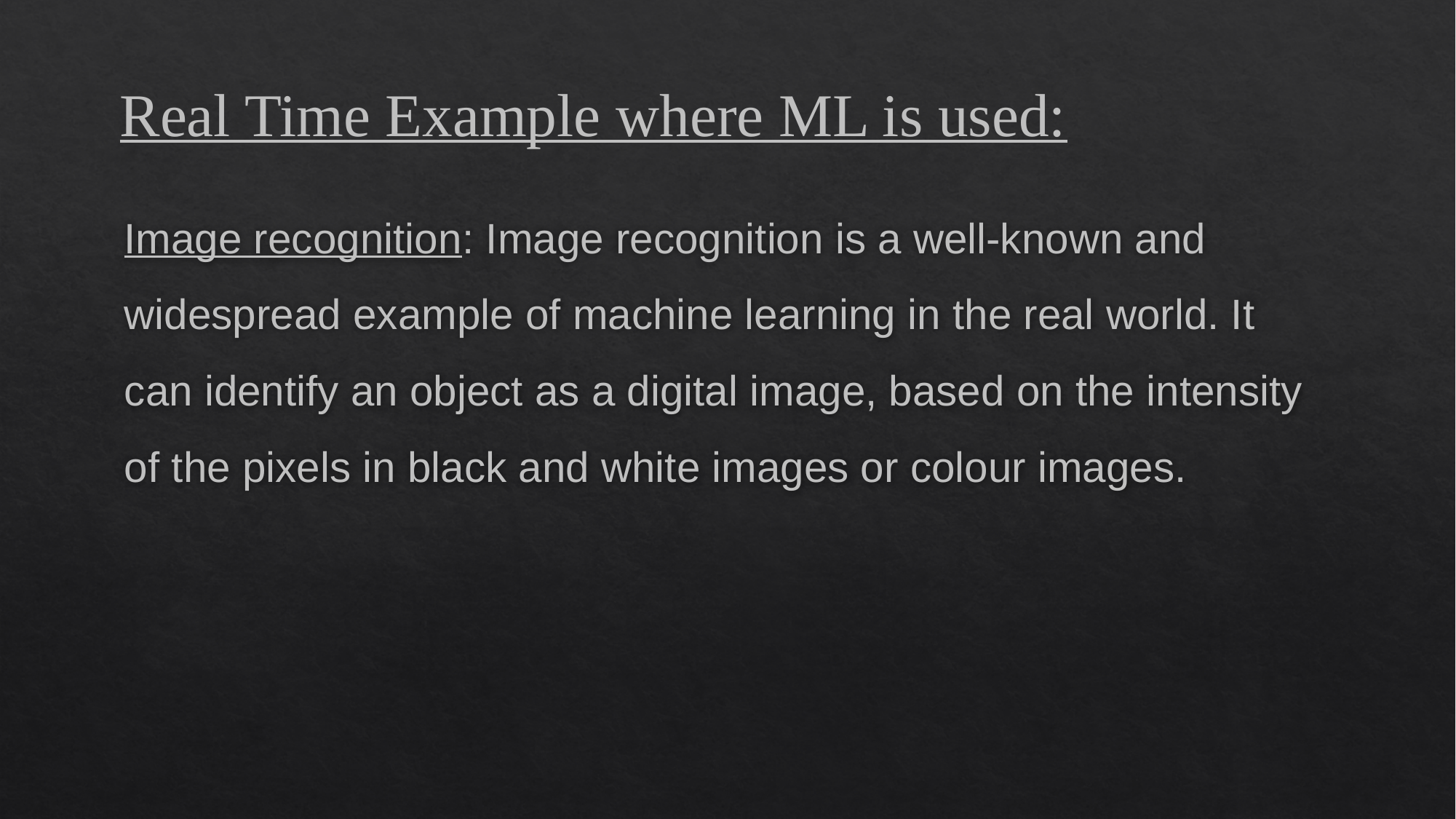

Real Time Example where ML is used:
Image recognition: Image recognition is a well-known and widespread example of machine learning in the real world. It can identify an object as a digital image, based on the intensity of the pixels in black and white images or colour images.